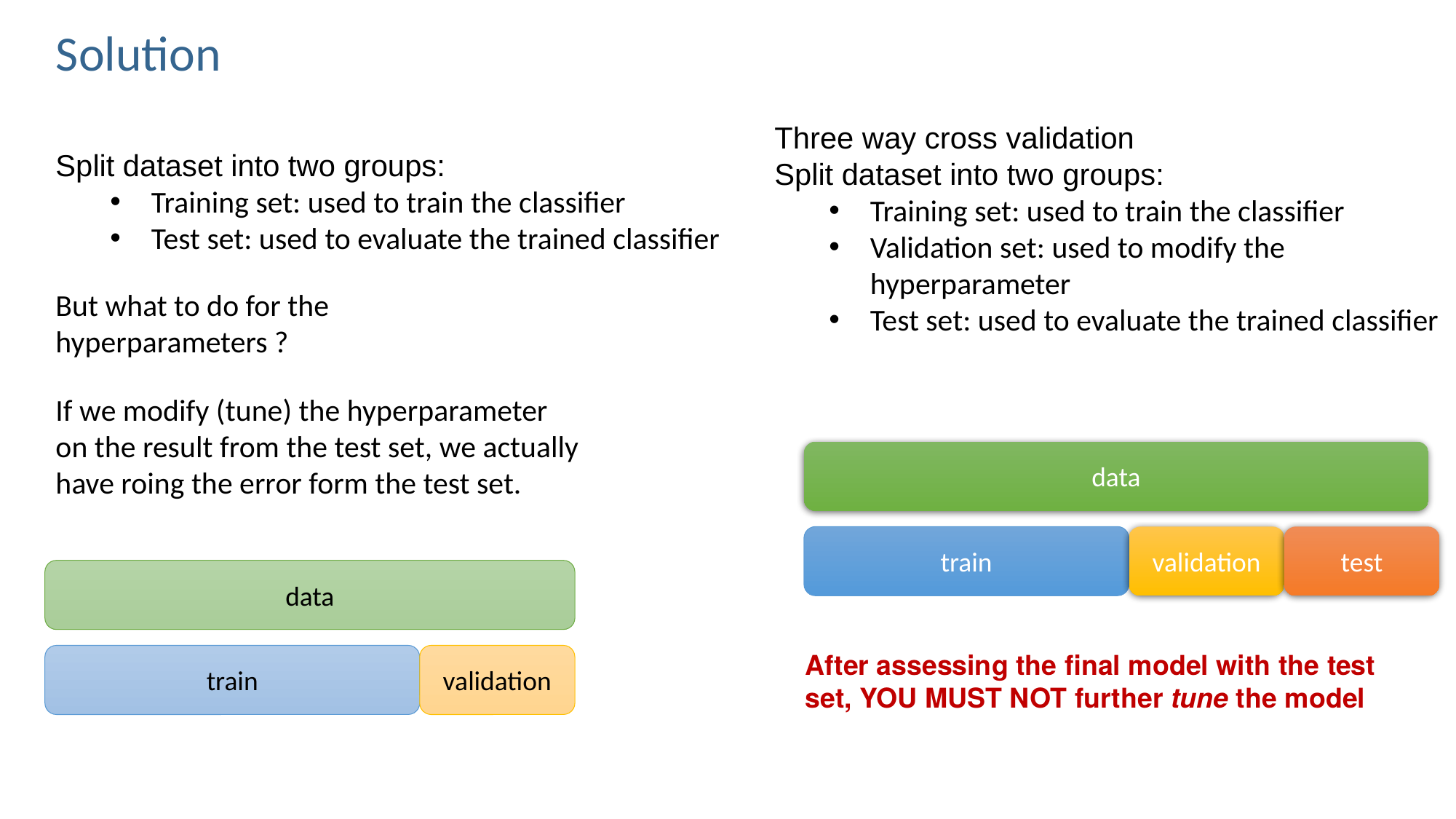

# Solution
Three way cross validation
Split dataset into two groups:
Training set: used to train the classifier
Validation set: used to modify the hyperparameter
Test set: used to evaluate the trained classifier
Split dataset into two groups:
Training set: used to train the classifier
Test set: used to evaluate the trained classifier
But what to do for the hyperparameters ?
If we modify (tune) the hyperparameter on the result from the test set, we actually have roing the error form the test set.
data
train
validation
test
data
train
validation
After assessing the final model with the test set, YOU MUST NOT further tune the model